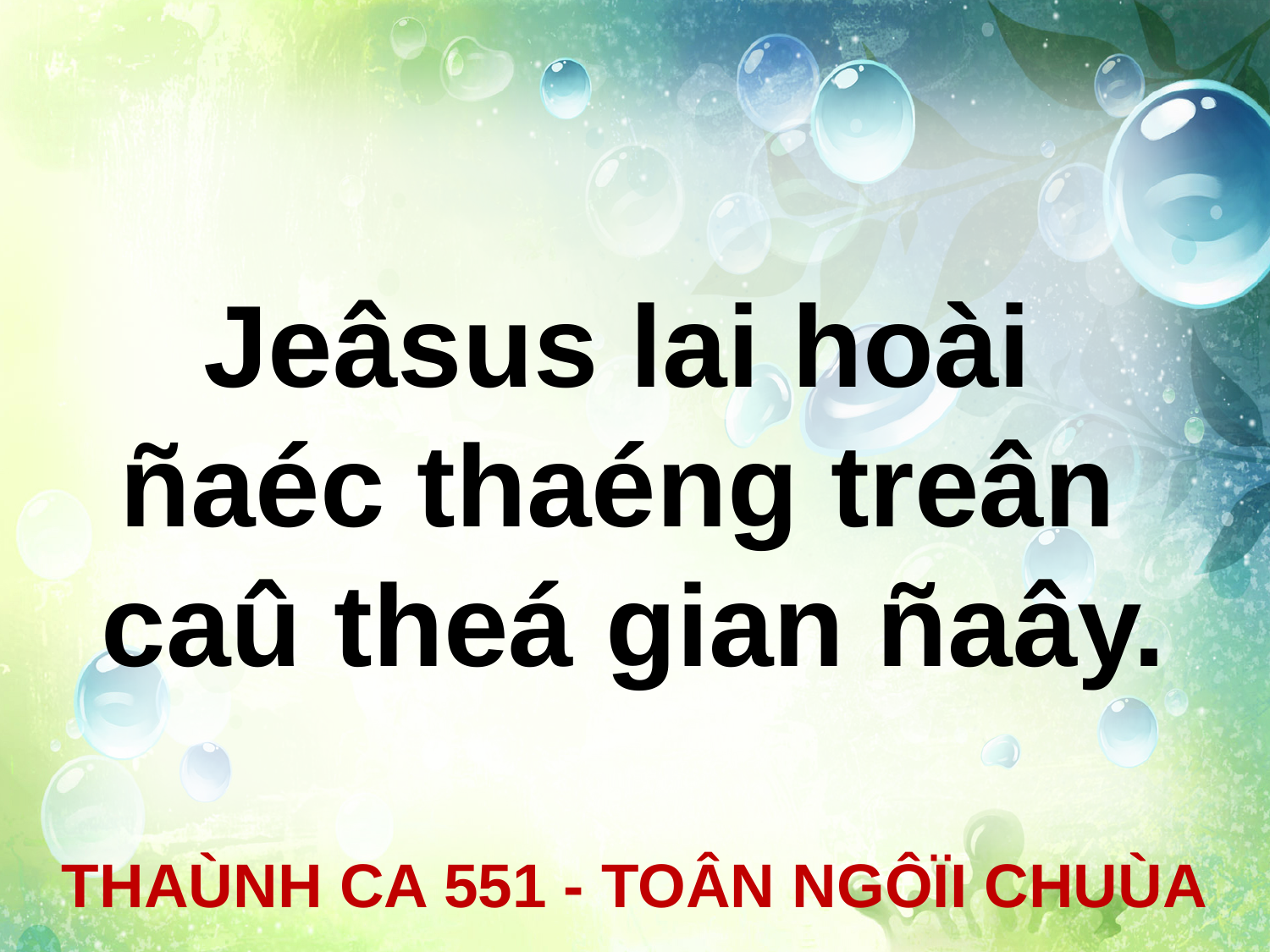

Jeâsus lai hoài
ñaéc thaéng treân
caû theá gian ñaây.
THAÙNH CA 551 - TOÂN NGÔÏI CHUÙA